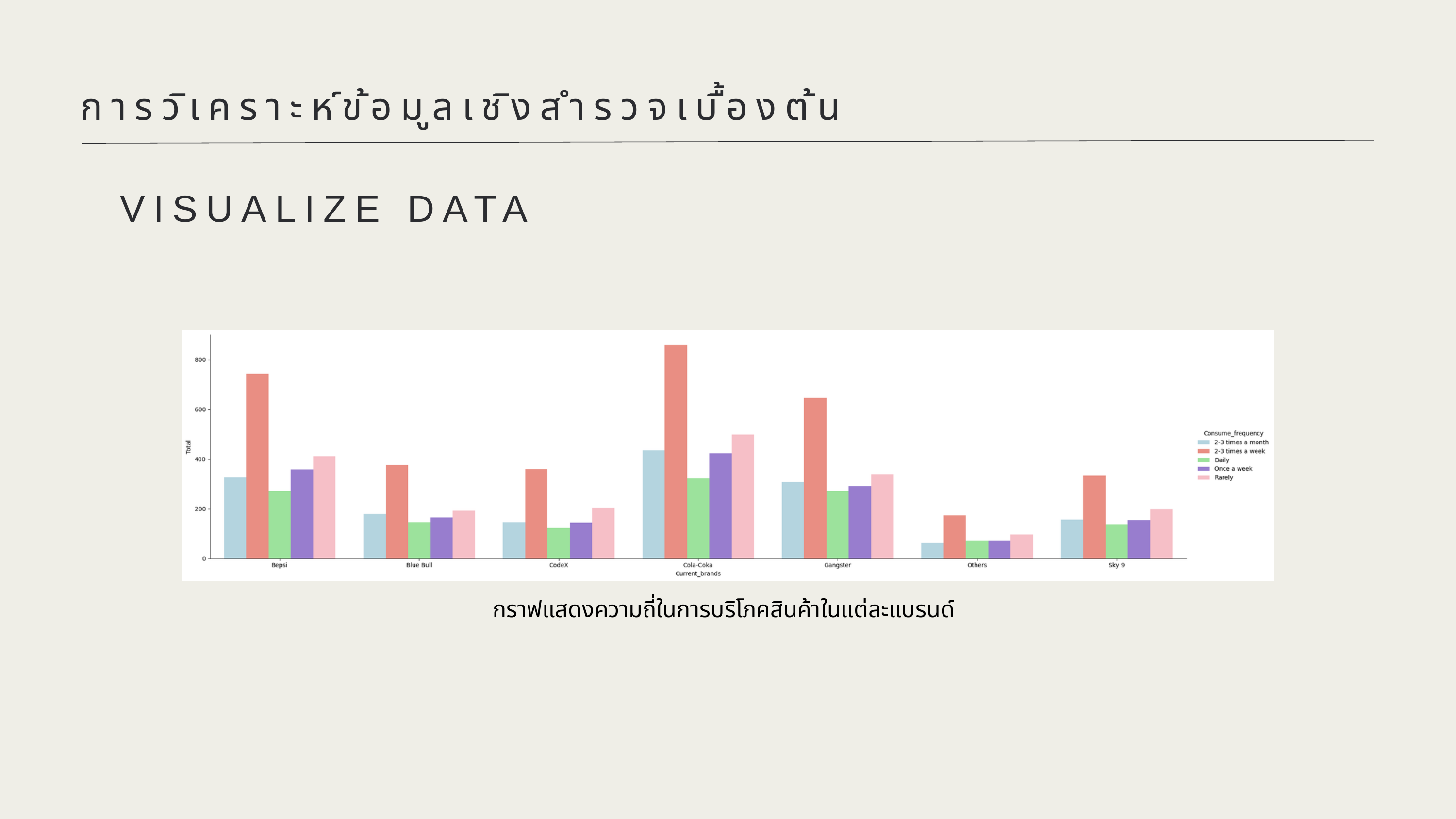

การวิเคราะห์ข้อมูลเชิงสำรวจเบื้องต้น

VISUALIZE DATA

กราฟแสดงความถี่ในการบริโภคสินค้าในแต่ละแบรนด์